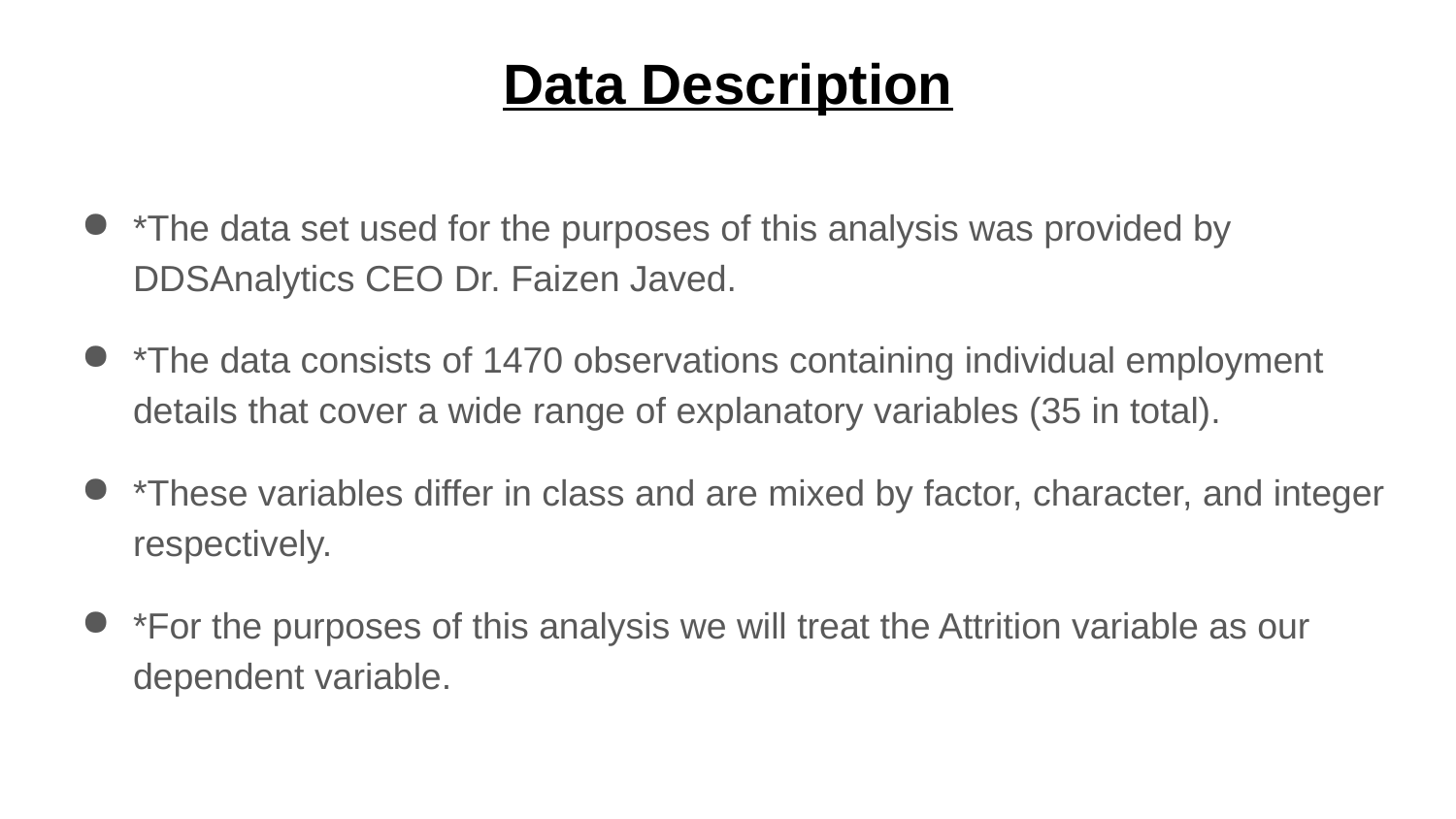

# Data Description
*The data set used for the purposes of this analysis was provided by DDSAnalytics CEO Dr. Faizen Javed.
*The data consists of 1470 observations containing individual employment details that cover a wide range of explanatory variables (35 in total).
*These variables differ in class and are mixed by factor, character, and integer respectively.
*For the purposes of this analysis we will treat the Attrition variable as our dependent variable.